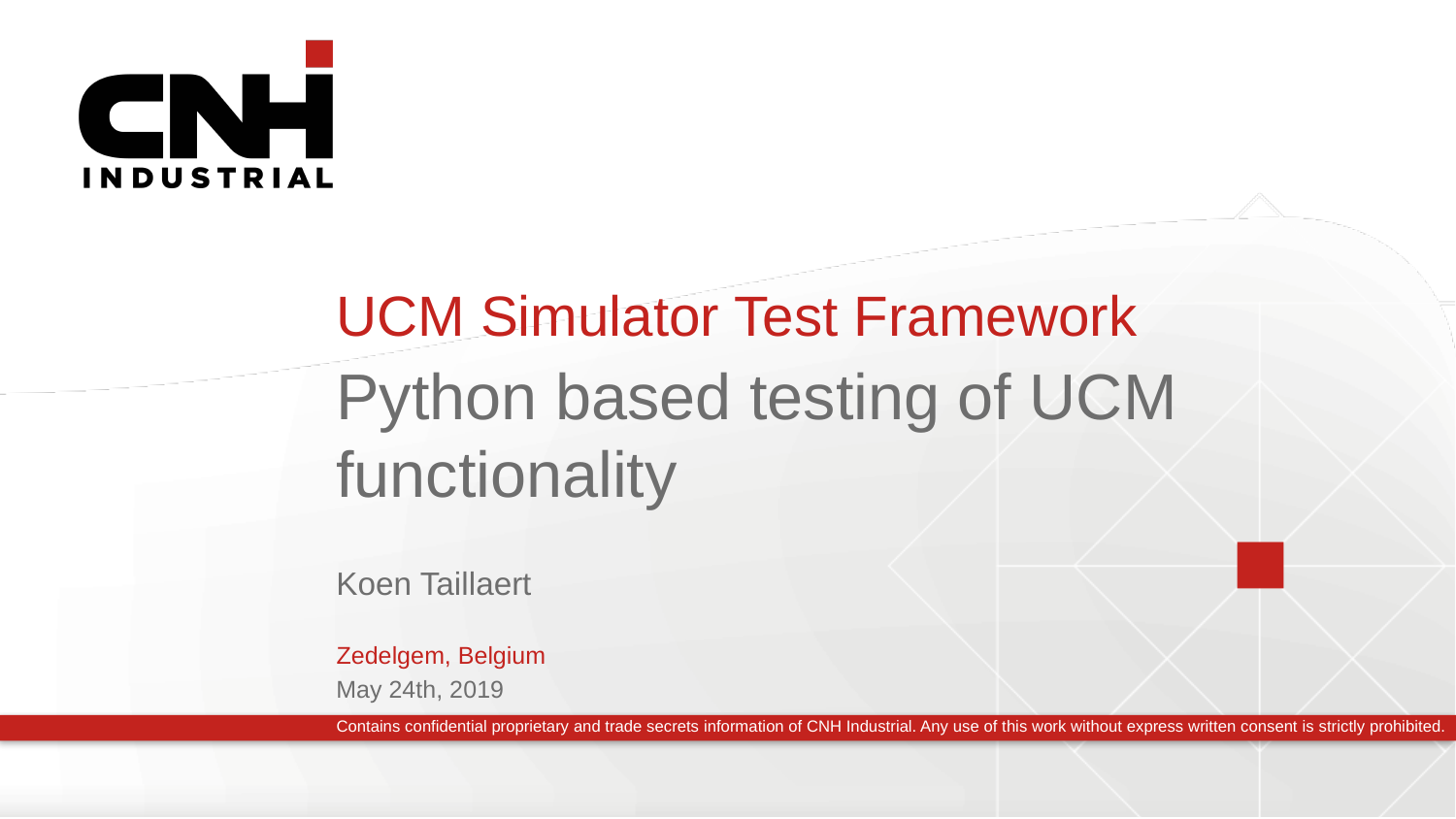

# UCM Simulator Test Framework
Python based testing of UCM functionality
Koen Taillaert
Zedelgem, Belgium
May 24th, 2019
Contains confidential proprietary and trade secrets information of CNH Industrial. Any use of this work without express written consent is strictly prohibited.